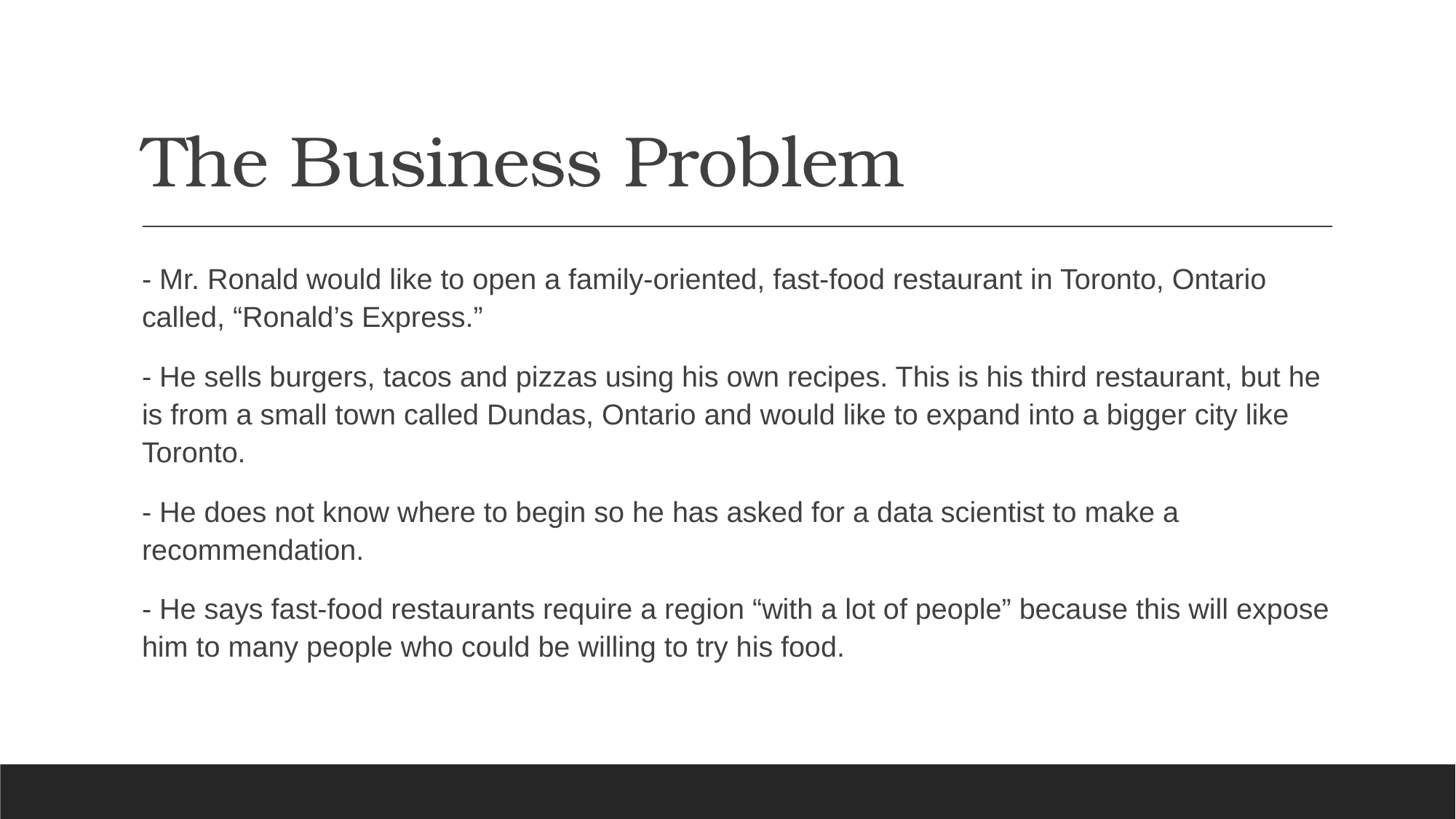

# The Business Problem
- Mr. Ronald would like to open a family-oriented, fast-food restaurant in Toronto, Ontario called, “Ronald’s Express.”
- He sells burgers, tacos and pizzas using his own recipes. This is his third restaurant, but he is from a small town called Dundas, Ontario and would like to expand into a bigger city like Toronto.
- He does not know where to begin so he has asked for a data scientist to make a recommendation.
- He says fast-food restaurants require a region “with a lot of people” because this will expose him to many people who could be willing to try his food.